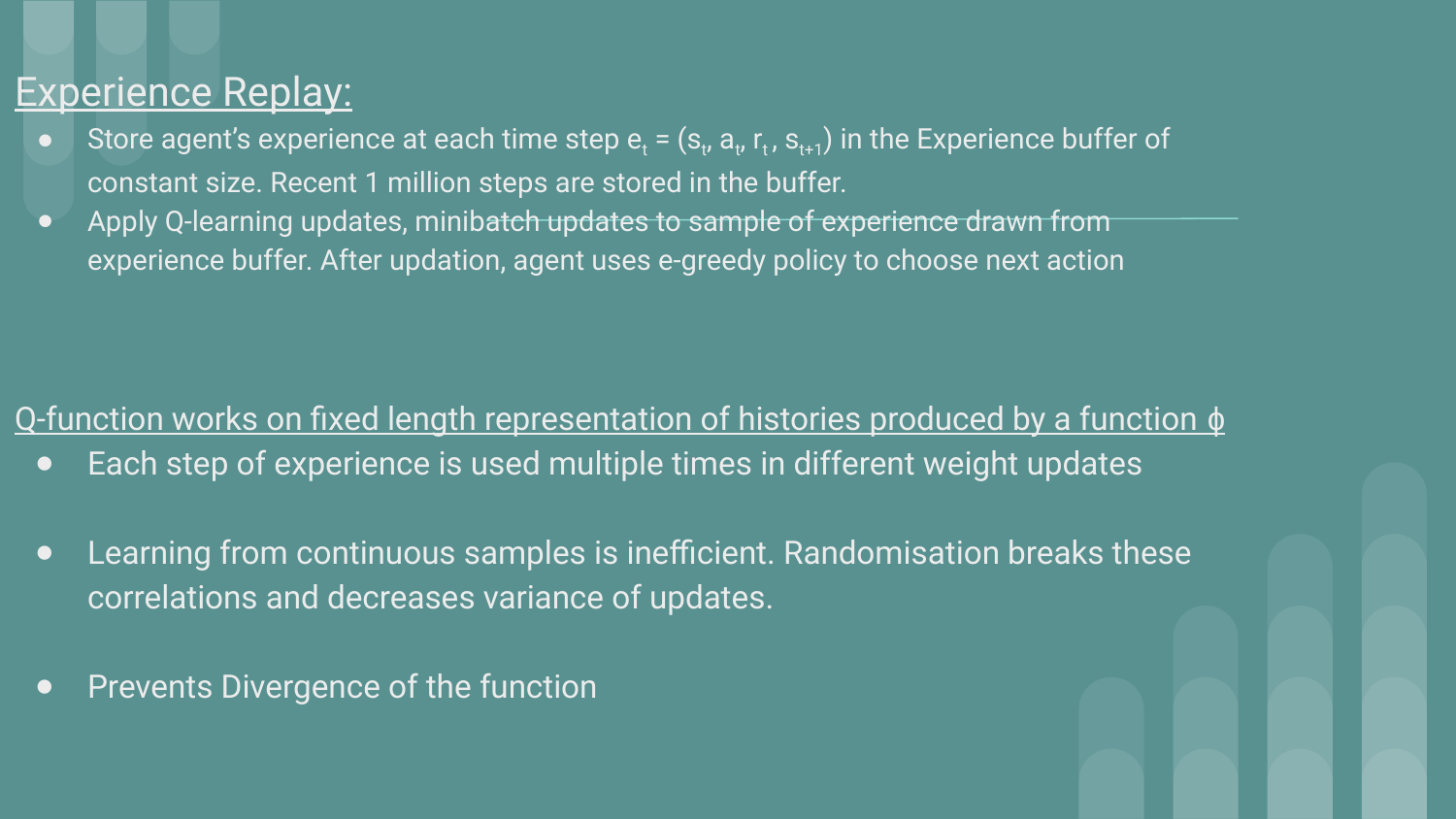

Experience Replay:
Store agent’s experience at each time step et = (st, at, rt , st+1) in the Experience buffer of constant size. Recent 1 million steps are stored in the buffer.
Apply Q-learning updates, minibatch updates to sample of experience drawn from experience buffer. After updation, agent uses e-greedy policy to choose next action

Q-function works on fixed length representation of histories produced by a function ɸ
Each step of experience is used multiple times in different weight updates

Learning from continuous samples is inefficient. Randomisation breaks these correlations and decreases variance of updates.

Prevents Divergence of the function